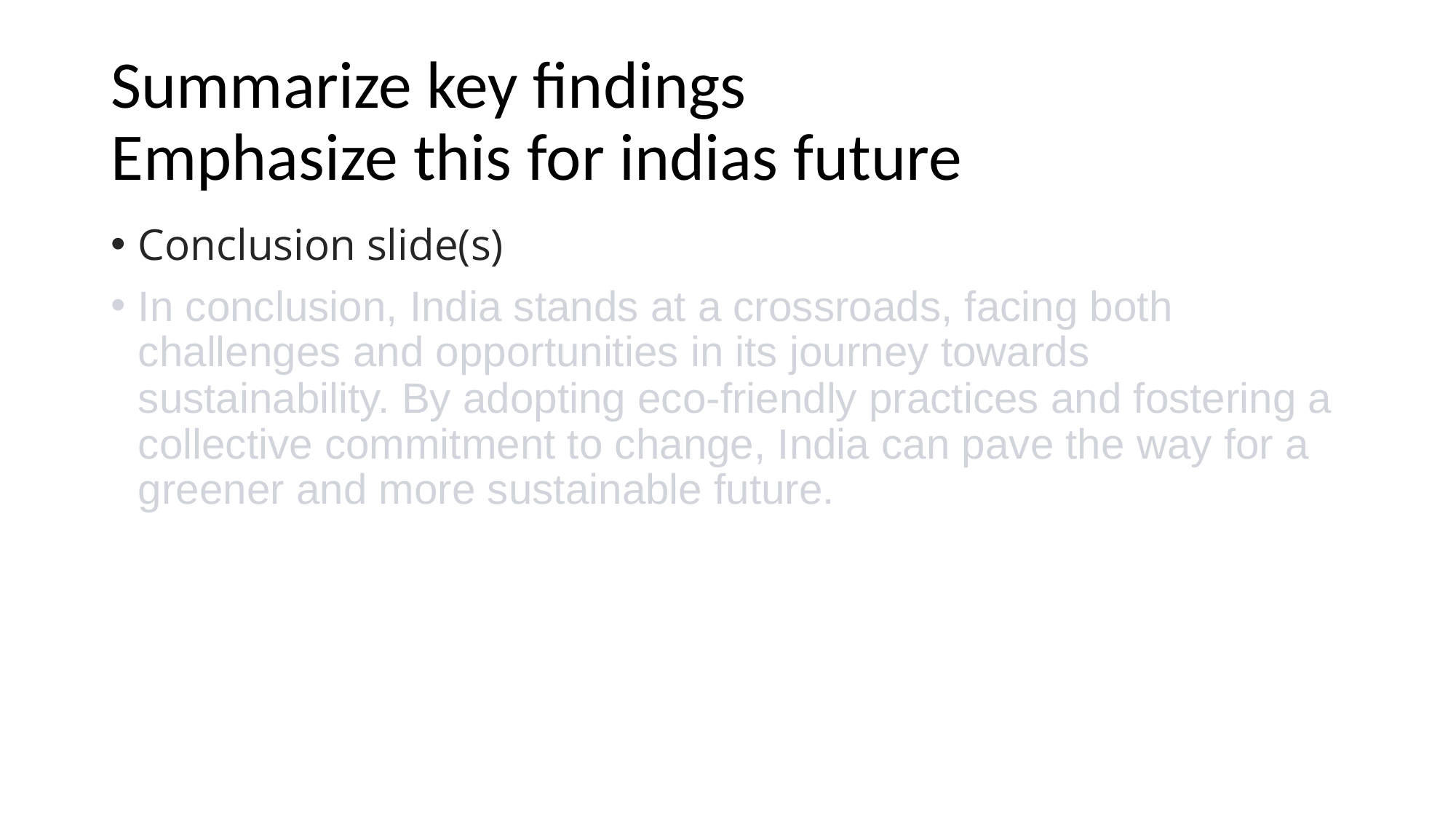

# Summarize key findings Emphasize this for indias future
Conclusion slide(s)
In conclusion, India stands at a crossroads, facing both challenges and opportunities in its journey towards sustainability. By adopting eco-friendly practices and fostering a collective commitment to change, India can pave the way for a greener and more sustainable future.